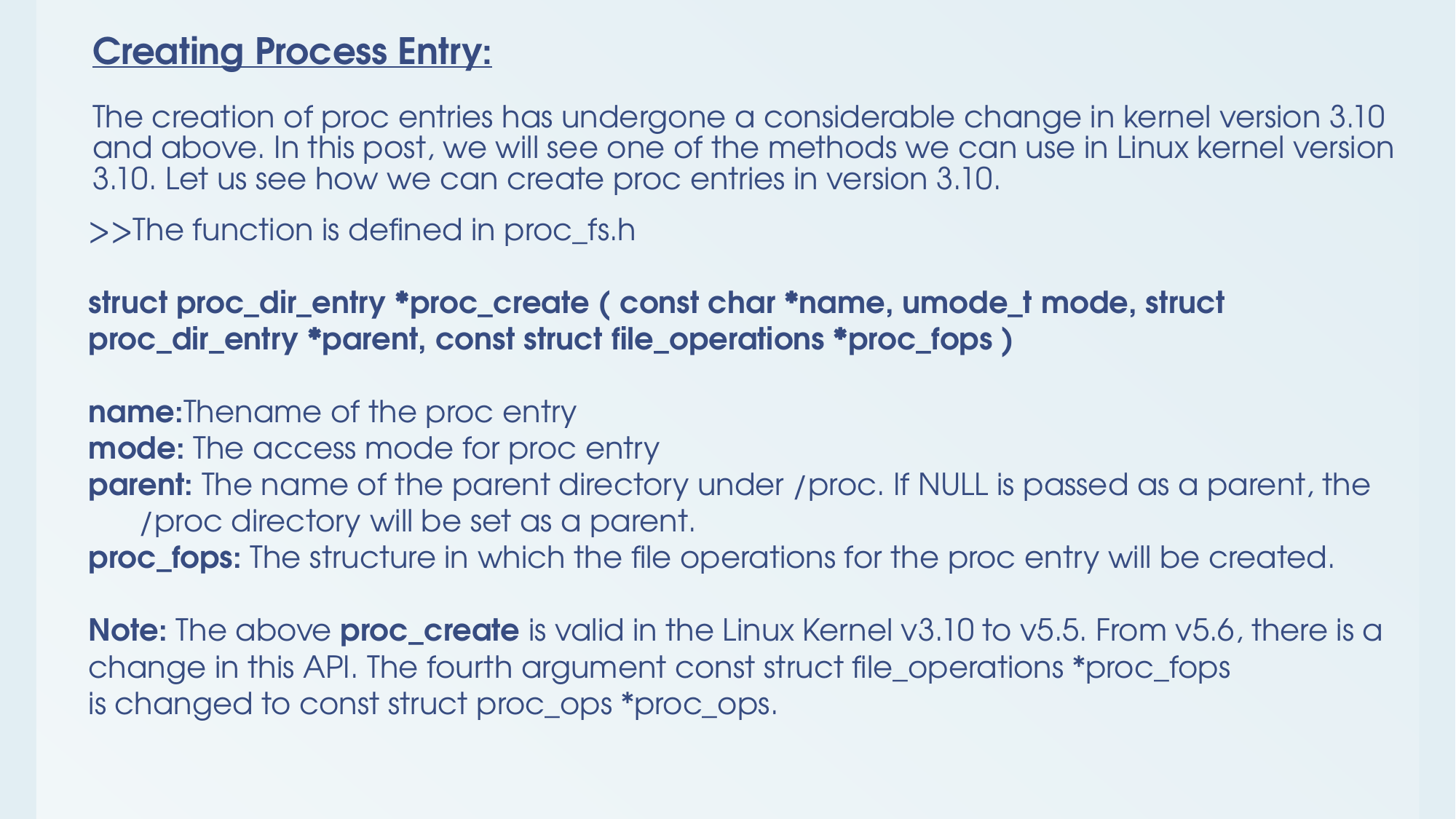

# Creating Process Entry: The creation of proc entries has undergone a considerable change in kernel version 3.10 and above. In this post, we will see one of the methods we can use in Linux kernel version 3.10. Let us see how we can create proc entries in version 3.10.
>>The function is defined in proc_fs.h

struct proc_dir_entry *proc_create ( const char *name, umode_t mode, struct proc_dir_entry *parent, const struct file_operations *proc_fops )

name:Thename of the proc entry
mode: The access mode for proc entry
parent: The name of the parent directory under /proc. If NULL is passed as a parent, the          /proc directory will be set as a parent.
proc_fops: The structure in which the file operations for the proc entry will be created.

Note: The above proc_create is valid in the Linux Kernel v3.10 to v5.5. From v5.6, there is a change in this API. The fourth argument const struct file_operations *proc_fops
is changed to const struct proc_ops *proc_ops.